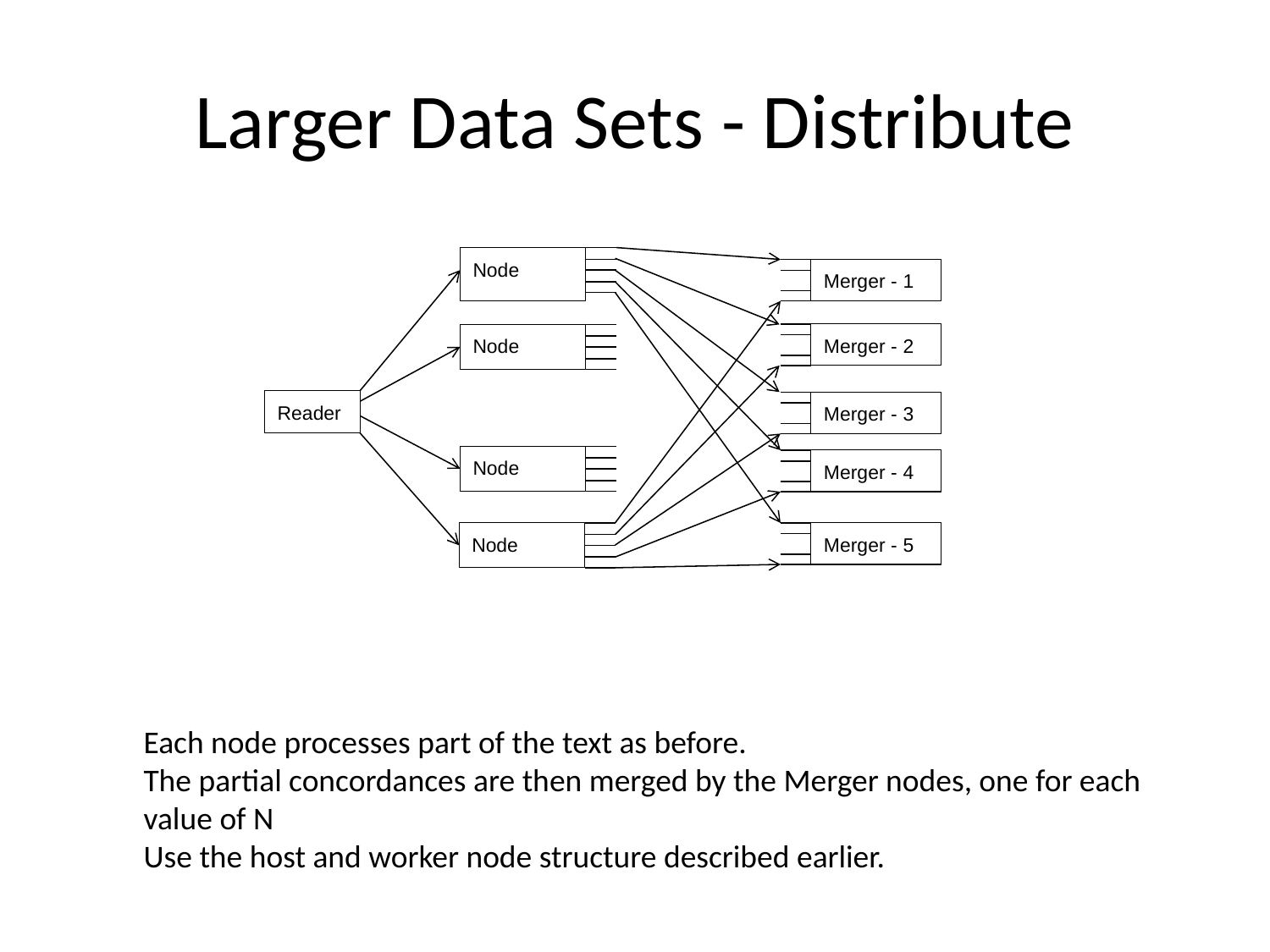

# Larger Data Sets - Distribute

Node
Merger - 1
Merger - 2
Node
Reader
Merger - 3
Node
Merger - 4
Node
Merger - 5
Each node processes part of the text as before.
The partial concordances are then merged by the Merger nodes, one for each
value of N
Use the host and worker node structure described earlier.